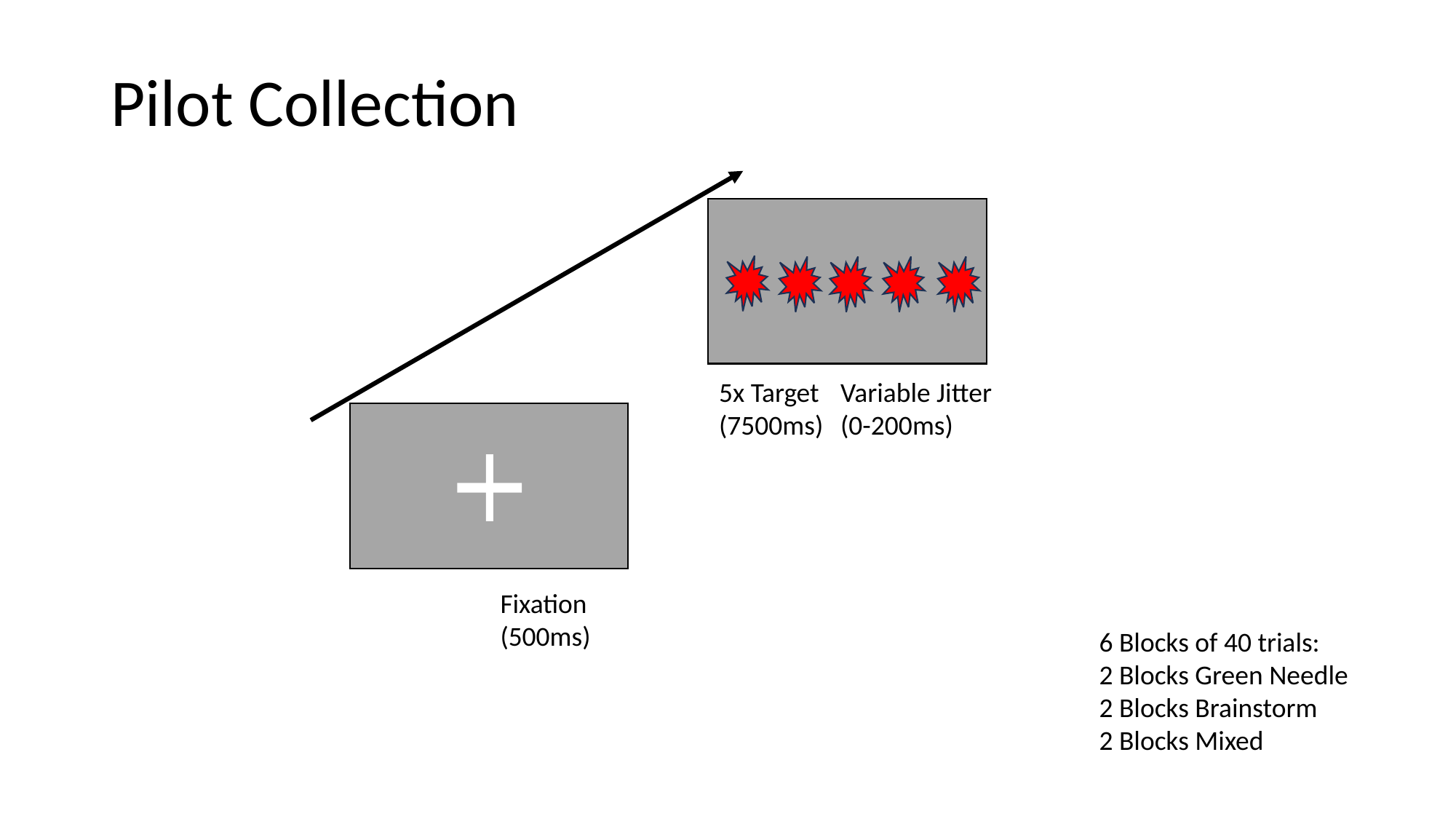

# Pilot Collection

Variable Jitter
(0-200ms)
5x Target
(7500ms)

Fixation
(500ms)
6 Blocks of 40 trials:
2 Blocks Green Needle
2 Blocks Brainstorm
2 Blocks Mixed